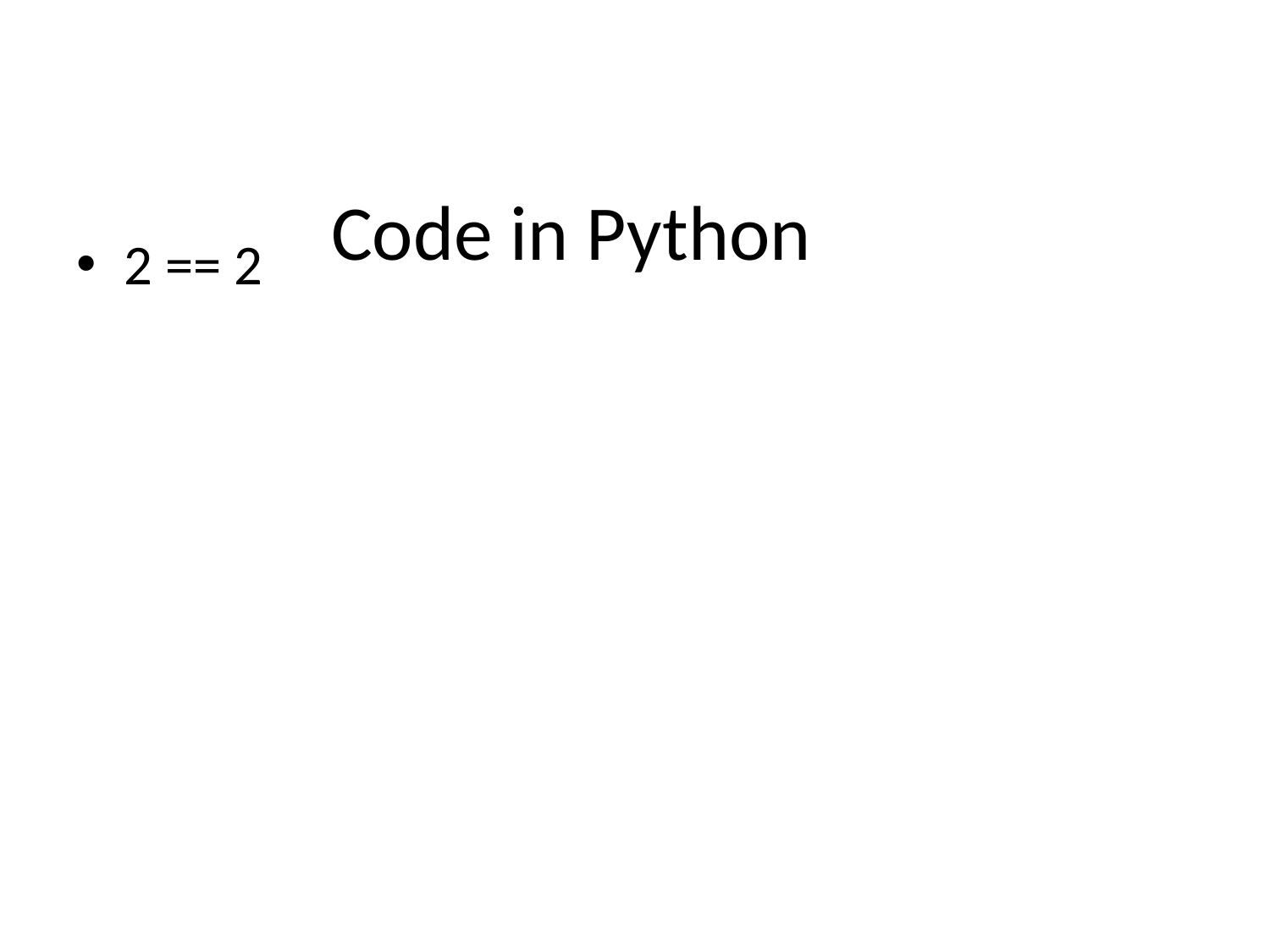

# Code in Python
2 == 2